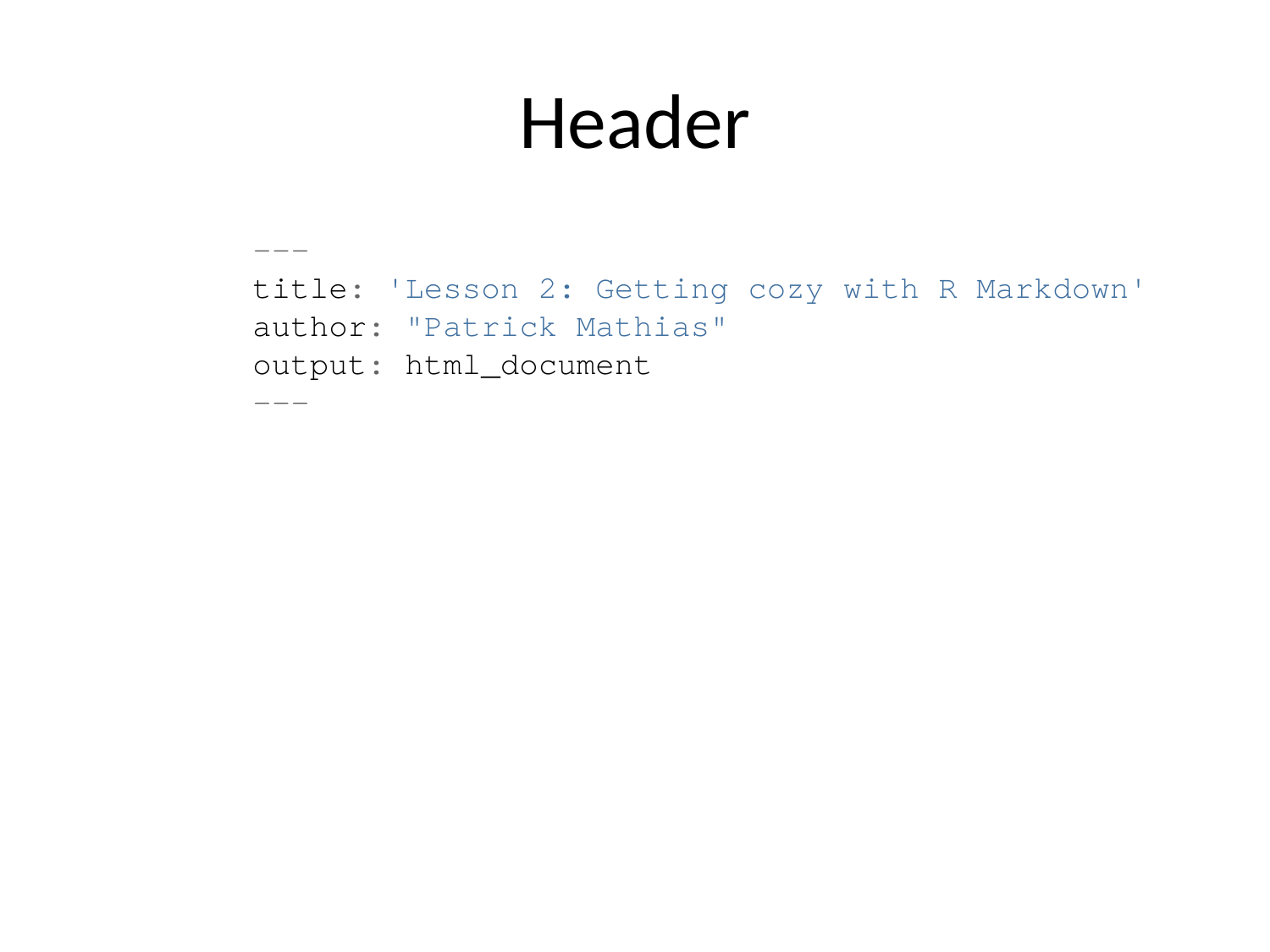

# Header
---
title: 'Lesson 2: Getting cozy with R Markdown'
author: "Patrick Mathias"
output: html_document
---